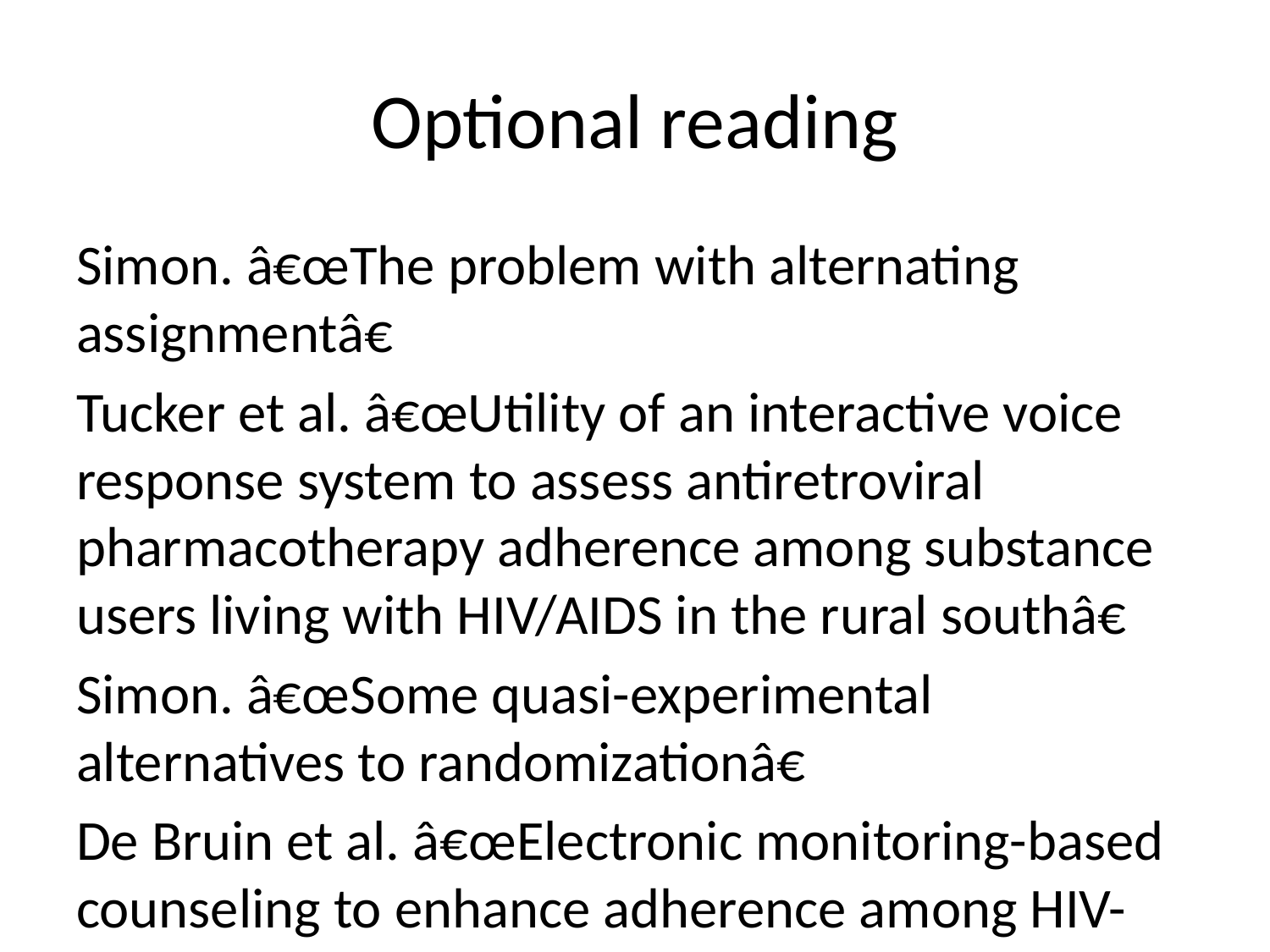

# Optional reading
Simon. â€œThe problem with alternating assignmentâ€
Tucker et al. â€œUtility of an interactive voice response system to assess antiretroviral pharmacotherapy adherence among substance users living with HIV/AIDS in the rural southâ€
Simon. â€œSome quasi-experimental alternatives to randomizationâ€
De Bruin et al. â€œElectronic monitoring-based counseling to enhance adherence among HIV-infected patients: A randomized controlled trialâ€
Ioannidis. â€œContradicted and initially stronger effects in highly cited clinical researchâ€